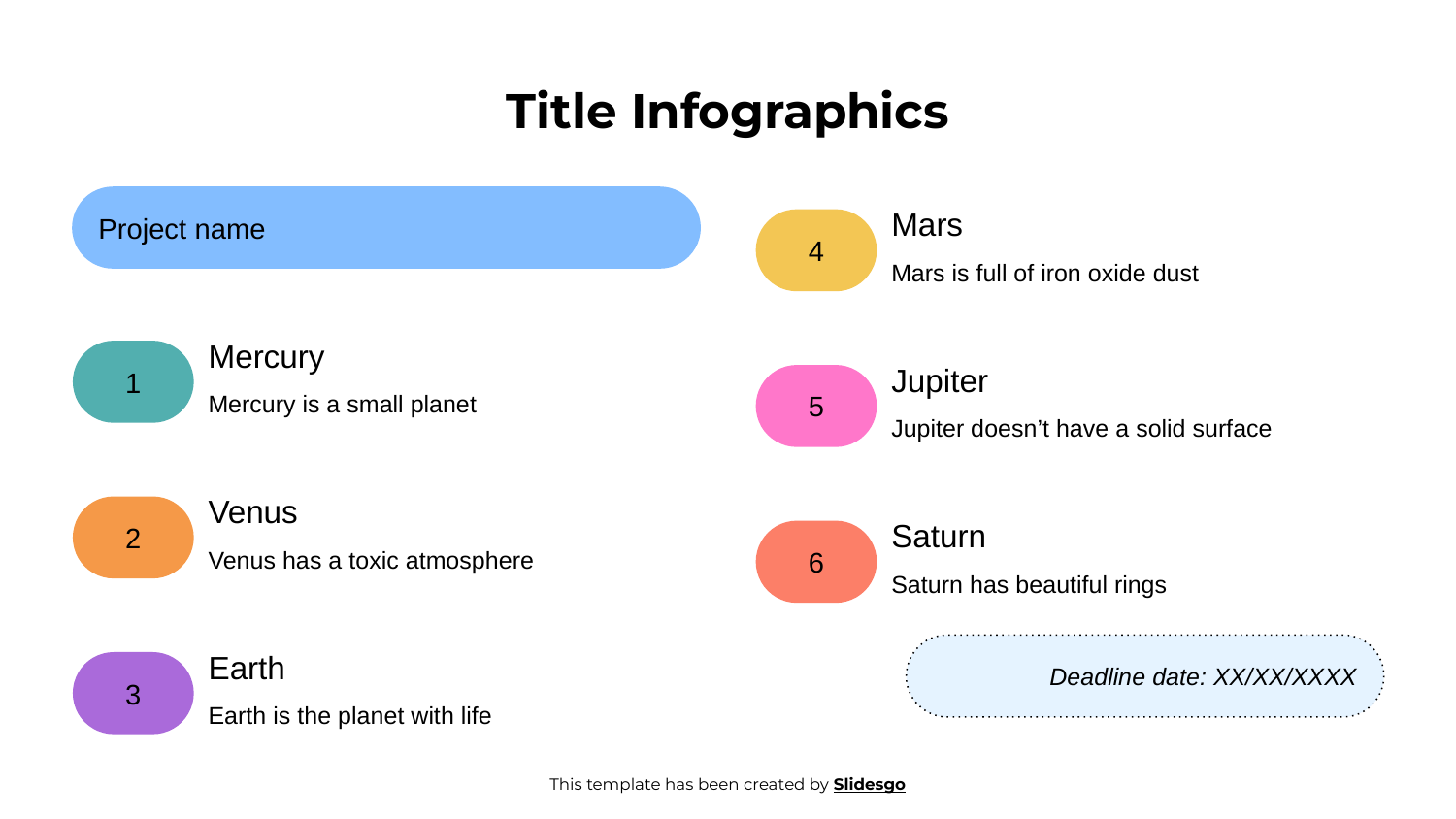

# Title Infographics
Project name
Mars
4
Mars is full of iron oxide dust
Mercury
1
Jupiter
5
Mercury is a small planet
Jupiter doesn’t have a solid surface
Venus
2
Saturn
6
Venus has a toxic atmosphere
Saturn has beautiful rings
Earth
Deadline date: XX/XX/XXXX
3
Earth is the planet with life
This template has been created by Slidesgo